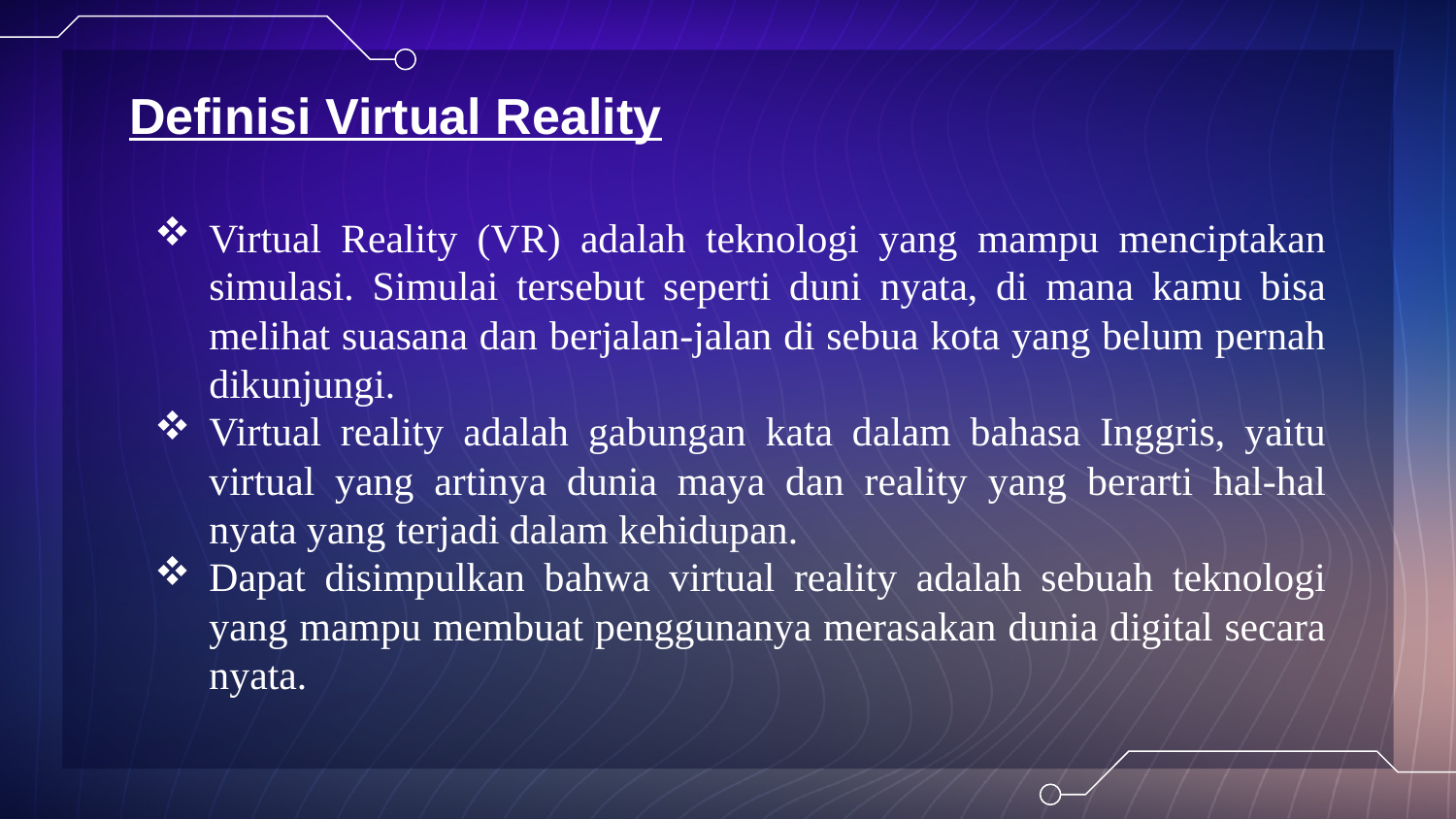

# Definisi Virtual Reality
Virtual Reality (VR) adalah teknologi yang mampu menciptakan simulasi. Simulai tersebut seperti duni nyata, di mana kamu bisa melihat suasana dan berjalan-jalan di sebua kota yang belum pernah dikunjungi.
Virtual reality adalah gabungan kata dalam bahasa Inggris, yaitu virtual yang artinya dunia maya dan reality yang berarti hal-hal nyata yang terjadi dalam kehidupan.
Dapat disimpulkan bahwa virtual reality adalah sebuah teknologi yang mampu membuat penggunanya merasakan dunia digital secara nyata.